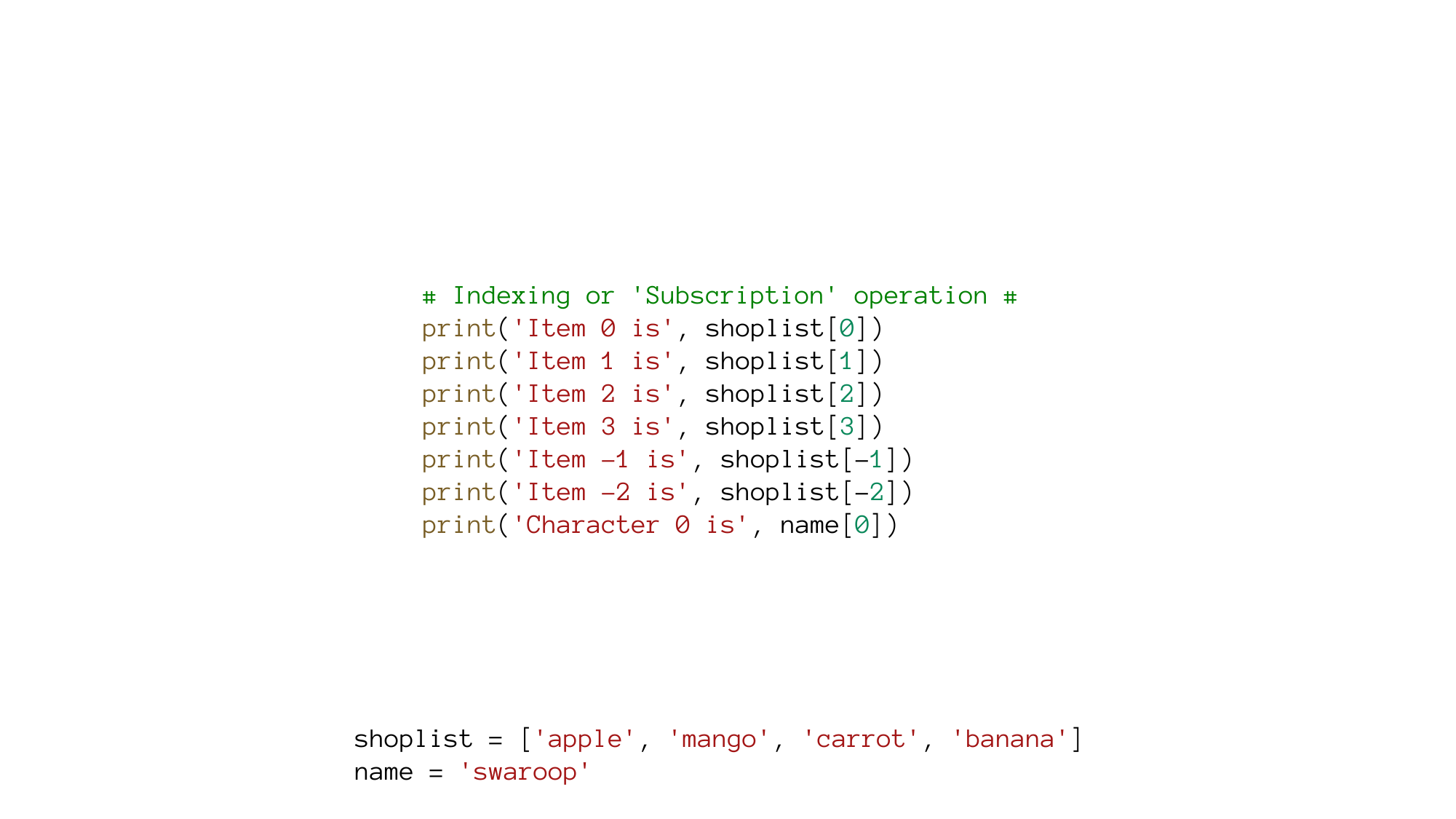

# Indexing or 'Subscription' operation #
print('Item 0 is', shoplist[0])
print('Item 1 is', shoplist[1])
print('Item 2 is', shoplist[2])
print('Item 3 is', shoplist[3])
print('Item -1 is', shoplist[-1])
print('Item -2 is', shoplist[-2])
print('Character 0 is', name[0])
shoplist = ['apple', 'mango', 'carrot', 'banana']
name = 'swaroop'